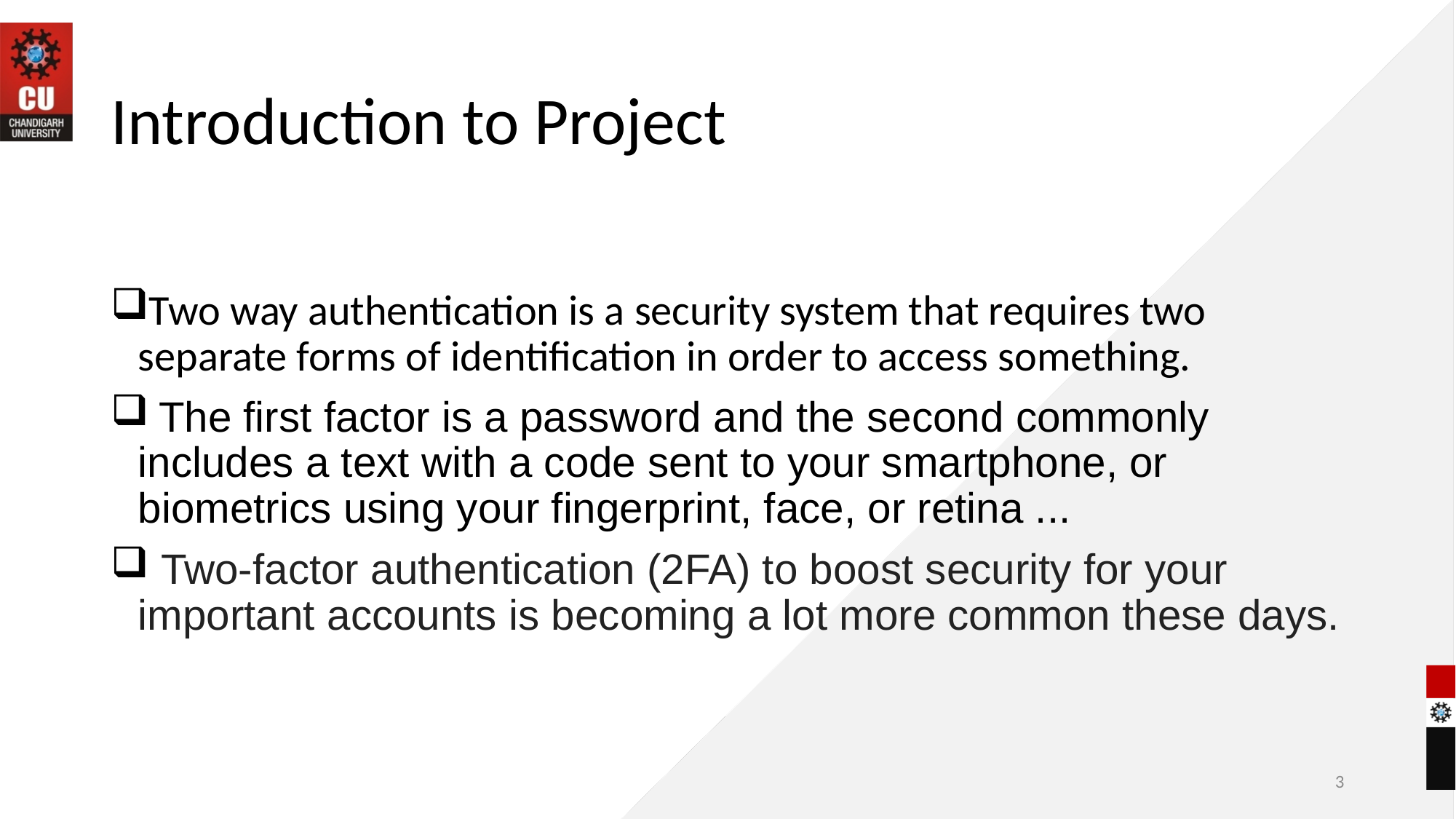

# Introduction to Project
Two way authentication is a security system that requires two separate forms of identification in order to access something.
 The first factor is a password and the second commonly includes a text with a code sent to your smartphone, or biometrics using your fingerprint, face, or retina ...
 Two-factor authentication (2FA) to boost security for your important accounts is becoming a lot more common these days.
3